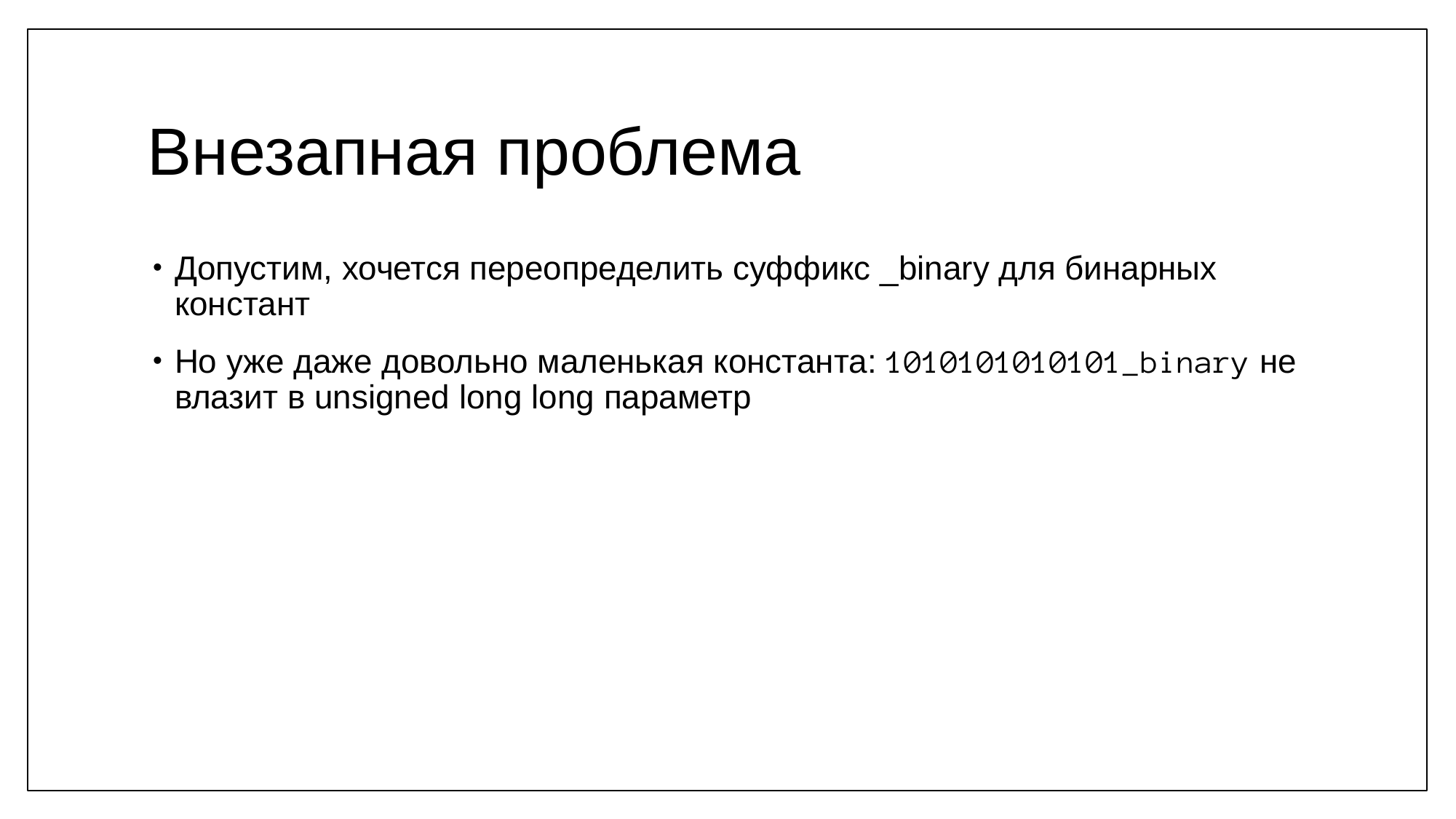

# Внезапная проблема
Допустим, хочется переопределить суффикс _binary для бинарных констант
Но уже даже довольно маленькая константа: 1010101010101_binary не влазит в unsigned long long параметр